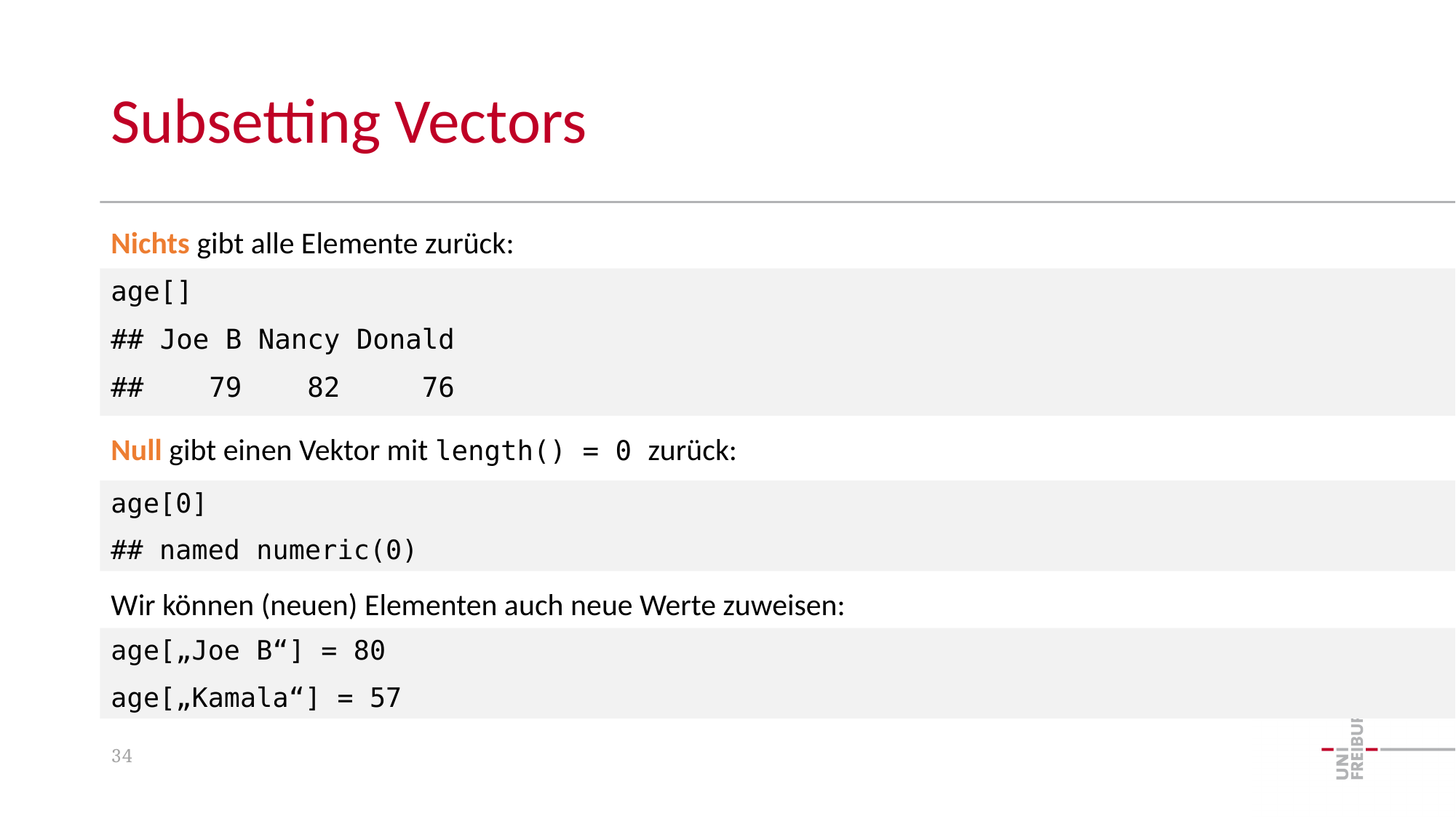

# Subsetting Vectors
Nichts gibt alle Elemente zurück:

Null gibt einen Vektor mit length() = 0 zurück:

Wir können (neuen) Elementen auch neue Werte zuweisen:

age[]
## Joe B Nancy Donald
##    79    82     76

age[0]
## named numeric(0)

age[„Joe B“] = 80
age[„Kamala“] = 57

34